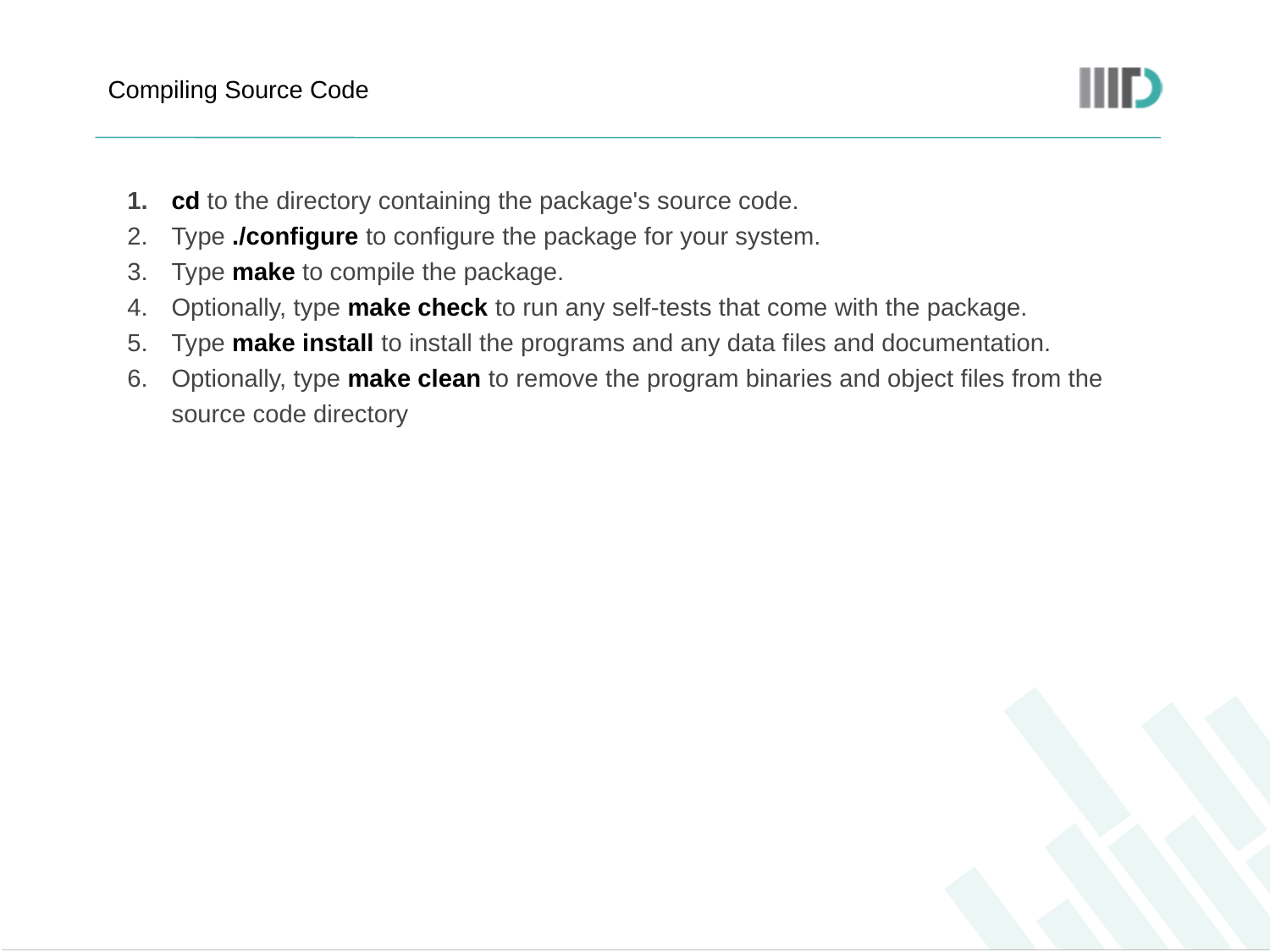

# Compiling Source Code
cd to the directory containing the package's source code.
Type ./configure to configure the package for your system.
Type make to compile the package.
Optionally, type make check to run any self-tests that come with the package.
Type make install to install the programs and any data files and documentation.
Optionally, type make clean to remove the program binaries and object files from the source code directory